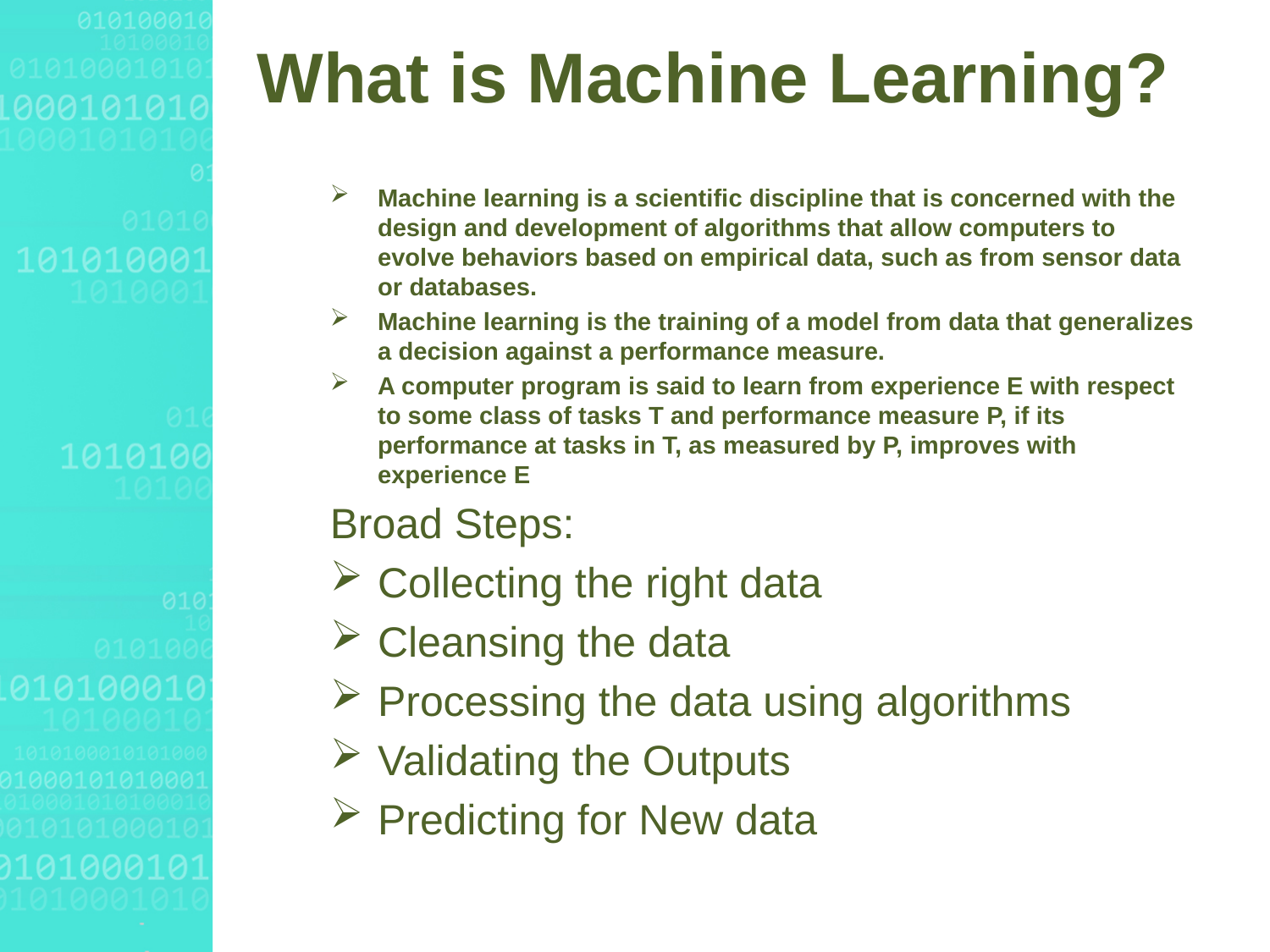

# What is Machine Learning?
Machine learning is a scientific discipline that is concerned with the design and development of algorithms that allow computers to evolve behaviors based on empirical data, such as from sensor data or databases.
Machine learning is the training of a model from data that generalizes a decision against a performance measure.
A computer program is said to learn from experience E with respect to some class of tasks T and performance measure P, if its performance at tasks in T, as measured by P, improves with experience E
Broad Steps:
Collecting the right data
Cleansing the data
Processing the data using algorithms
Validating the Outputs
Predicting for New data